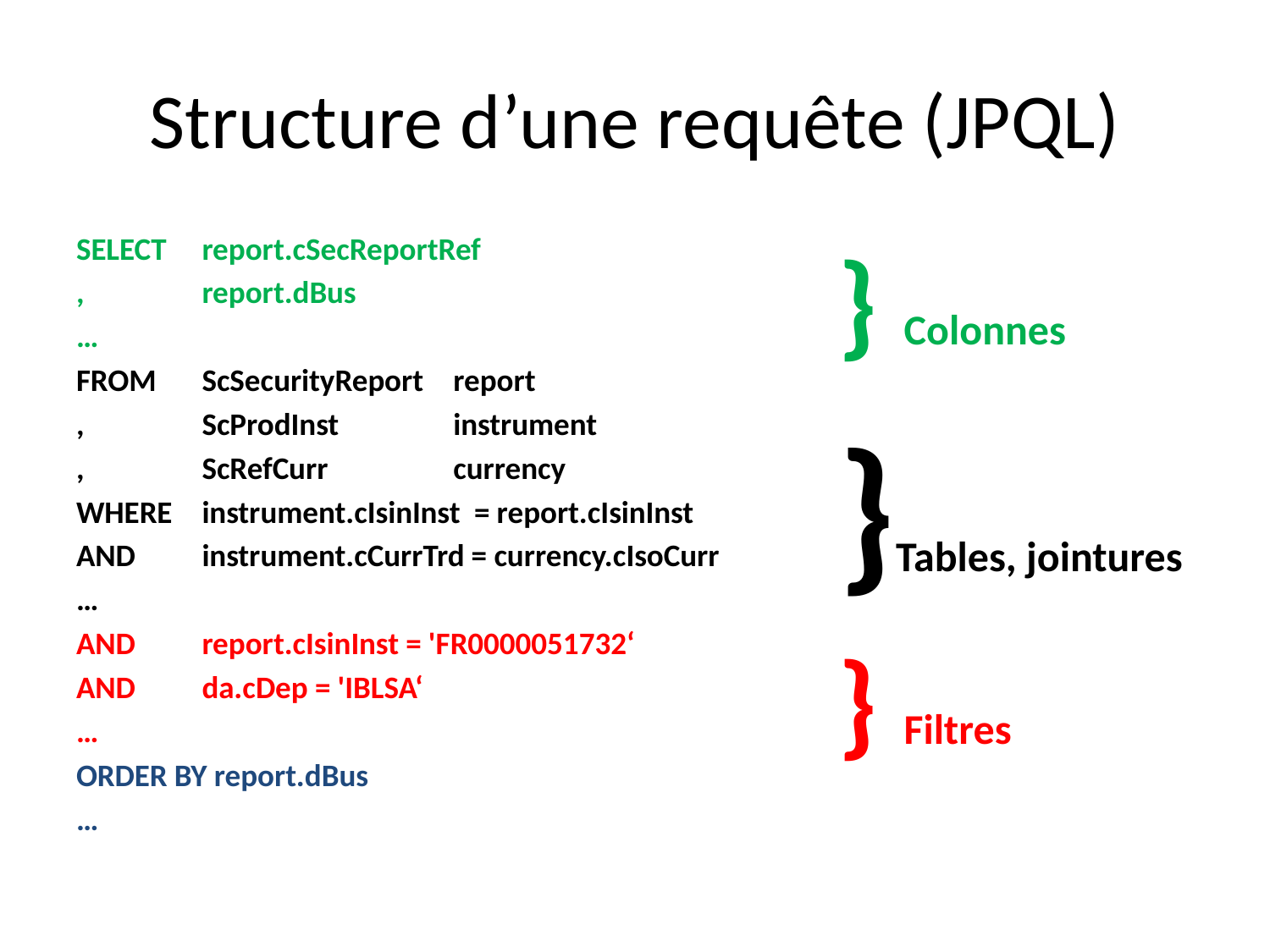

# Structure d’une requête (JPQL)
SELECT 	report.cSecReportRef
, 	report.dBus
…
FROM 	ScSecurityReport 	report
, 	ScProdInst 	instrument
, 	ScRefCurr 	currency
WHERE 	instrument.cIsinInst  = report.cIsinInst
AND 	instrument.cCurrTrd = currency.cIsoCurr
…
AND 	report.cIsinInst = 'FR0000051732‘
AND 	da.cDep = 'IBLSA‘
…
ORDER BY report.dBus
…
} Colonnes
}Tables, jointures
} Filtres